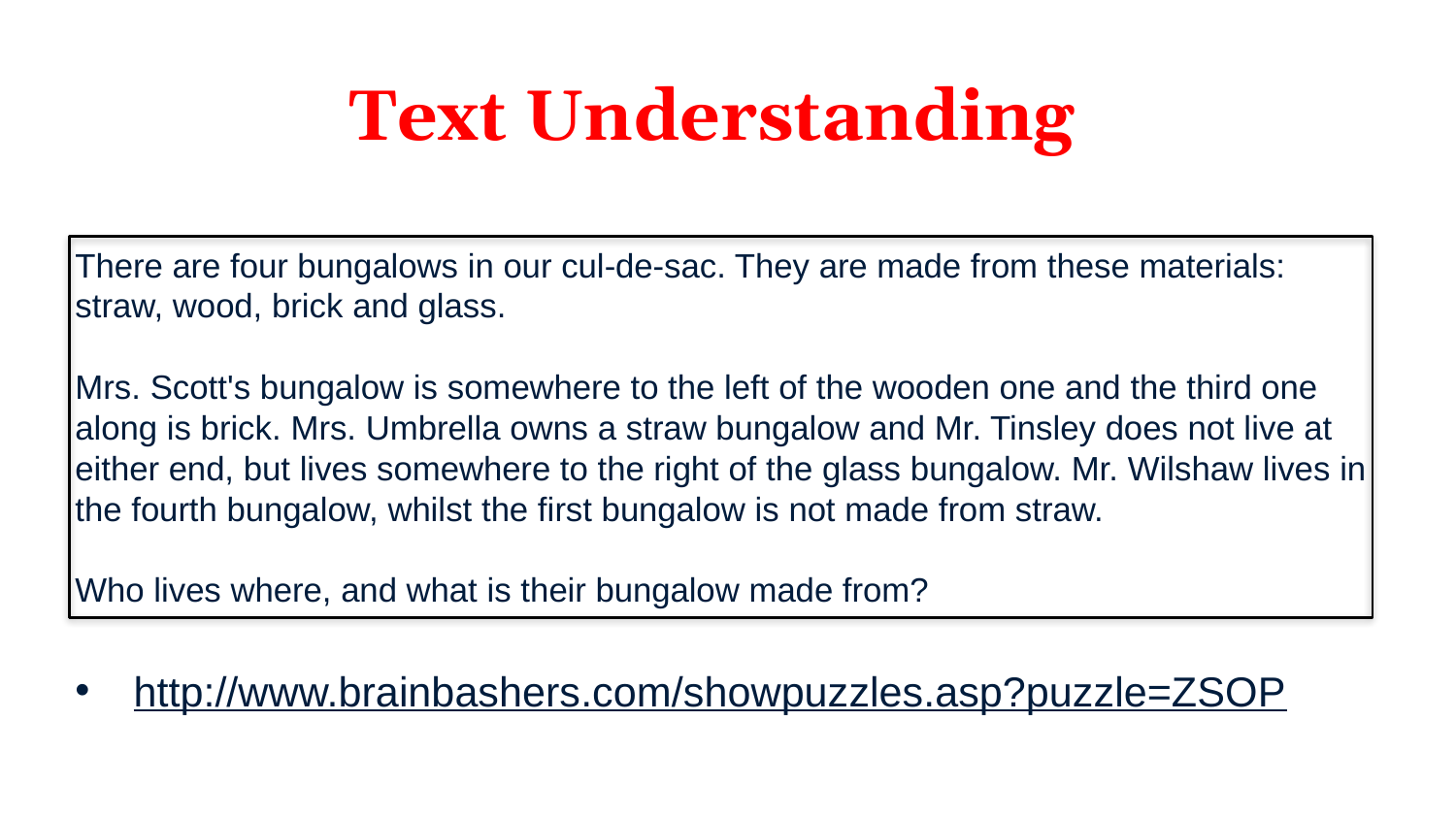

# Text Understanding
There are four bungalows in our cul-de-sac. They are made from these materials: straw, wood, brick and glass.
Mrs. Scott's bungalow is somewhere to the left of the wooden one and the third one along is brick. Mrs. Umbrella owns a straw bungalow and Mr. Tinsley does not live at either end, but lives somewhere to the right of the glass bungalow. Mr. Wilshaw lives in the fourth bungalow, whilst the first bungalow is not made from straw.
Who lives where, and what is their bungalow made from?

http://www.brainbashers.com/showpuzzles.asp?puzzle=ZSOP